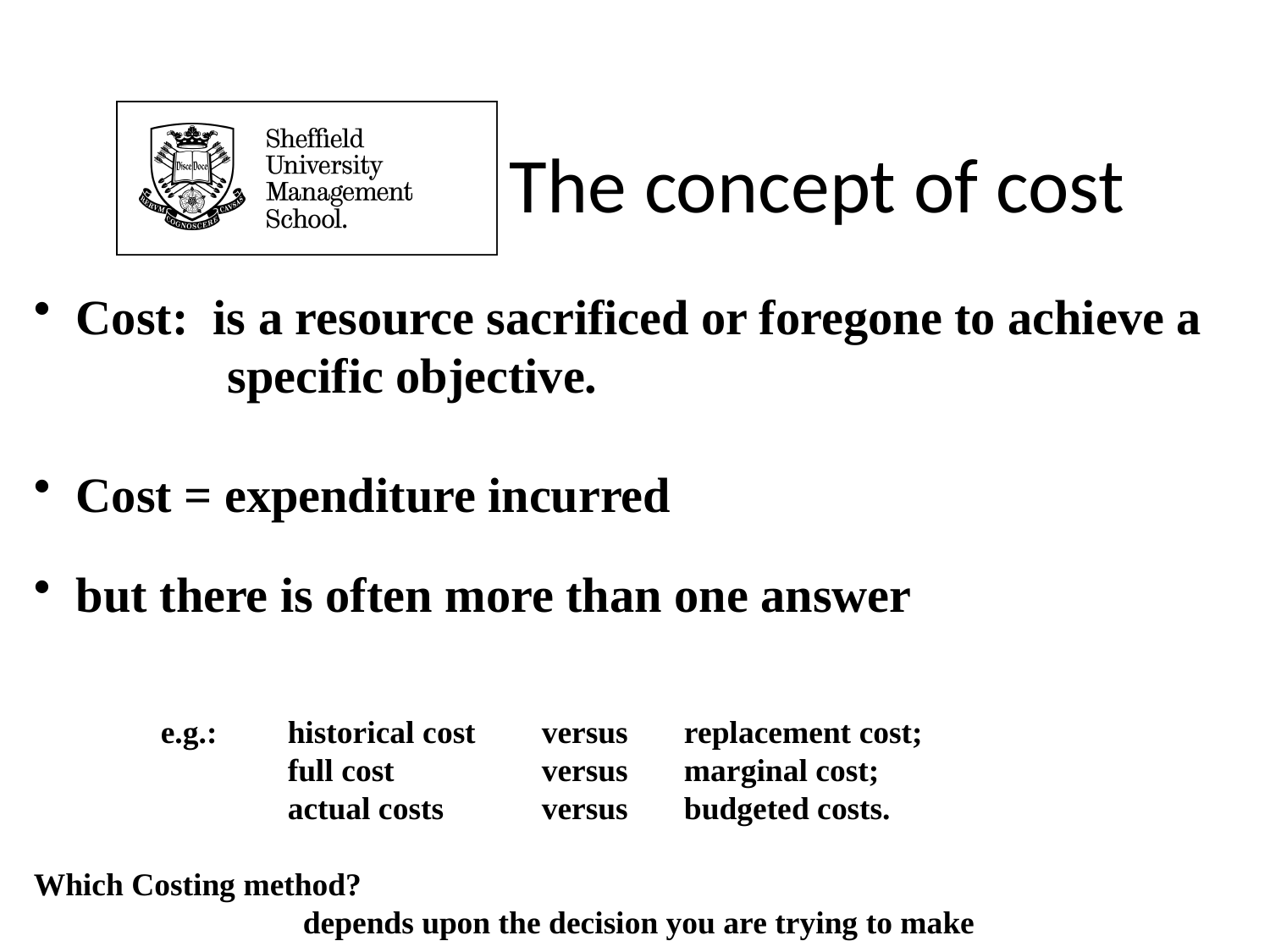

# The concept of cost
 Cost:  is a resource sacrificed or foregone to achieve a 	   specific objective.

 Cost = expenditure incurred

 but there is often more than one answer

	e.g.: 	historical cost 	versus       replacement cost;
		full cost 		versus       marginal cost;
		actual costs 	versus       budgeted costs.

Which Costing method?
 depends upon the decision you are trying to make